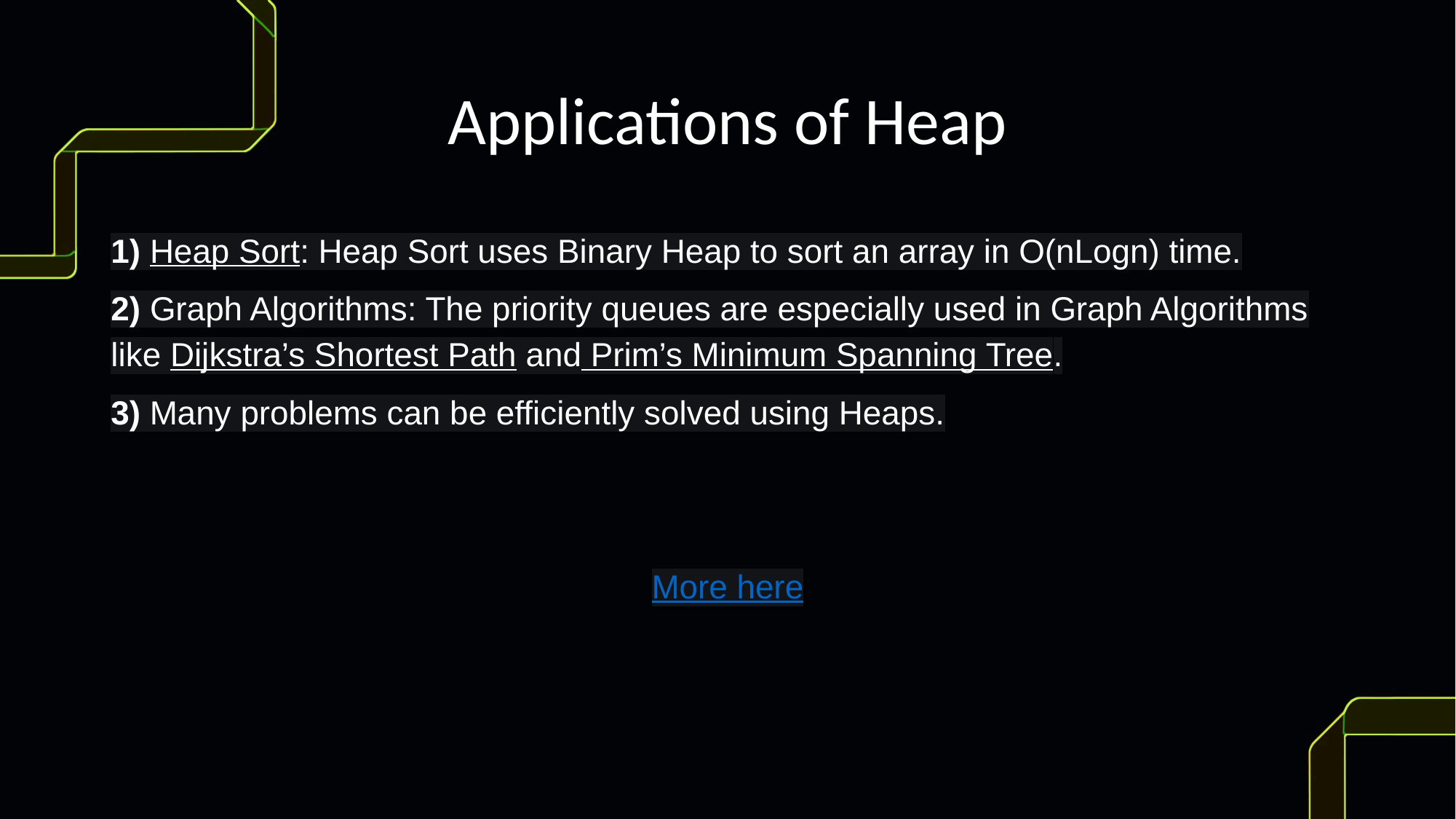

# Applications of Heap
1) Heap Sort: Heap Sort uses Binary Heap to sort an array in O(nLogn) time.
2) Graph Algorithms: The priority queues are especially used in Graph Algorithms like Dijkstra’s Shortest Path and Prim’s Minimum Spanning Tree.
3) Many problems can be efficiently solved using Heaps.

More here